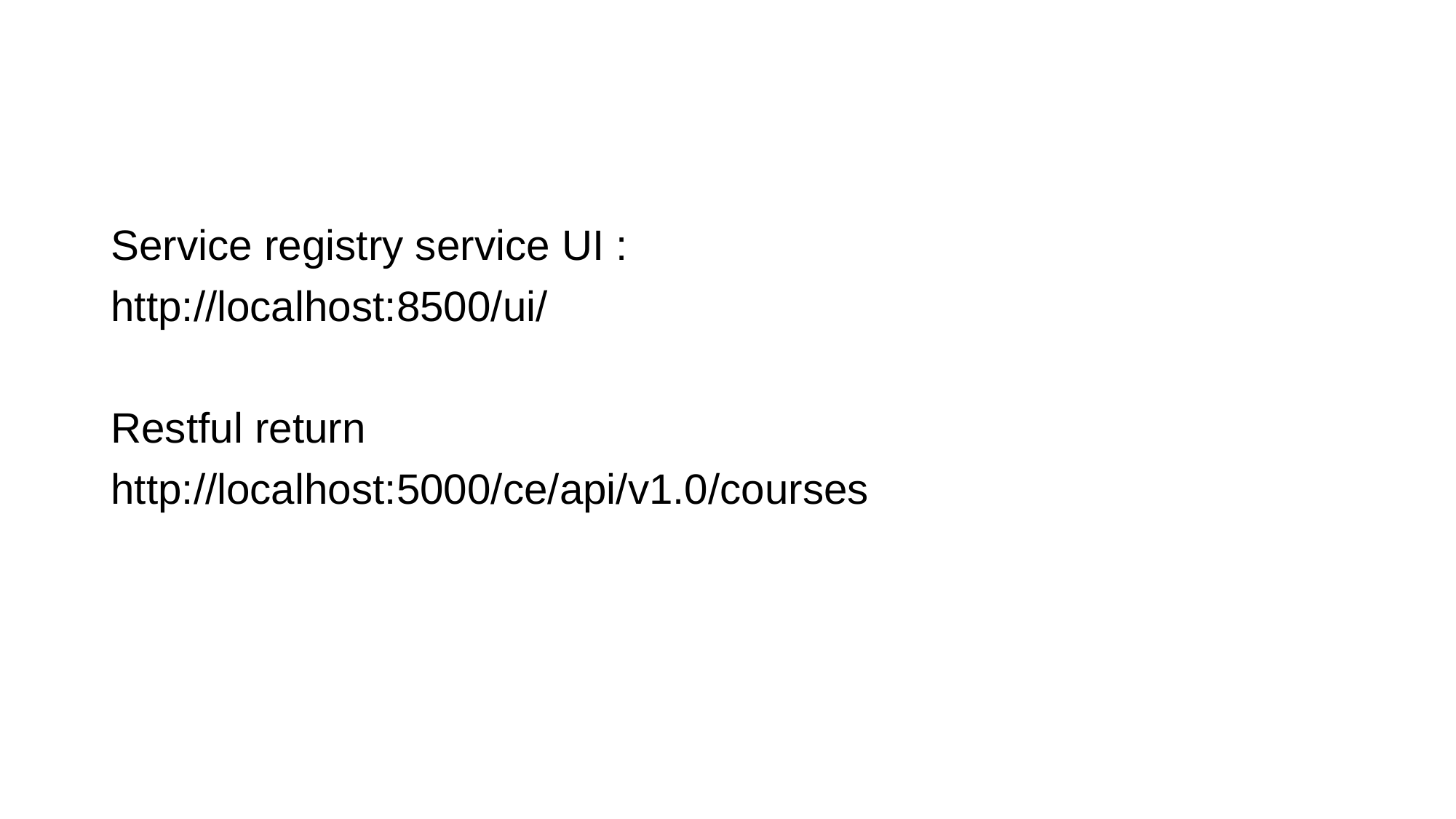

Service registry service UI :
http://localhost:8500/ui/

Restful return
http://localhost:5000/ce/api/v1.0/courses